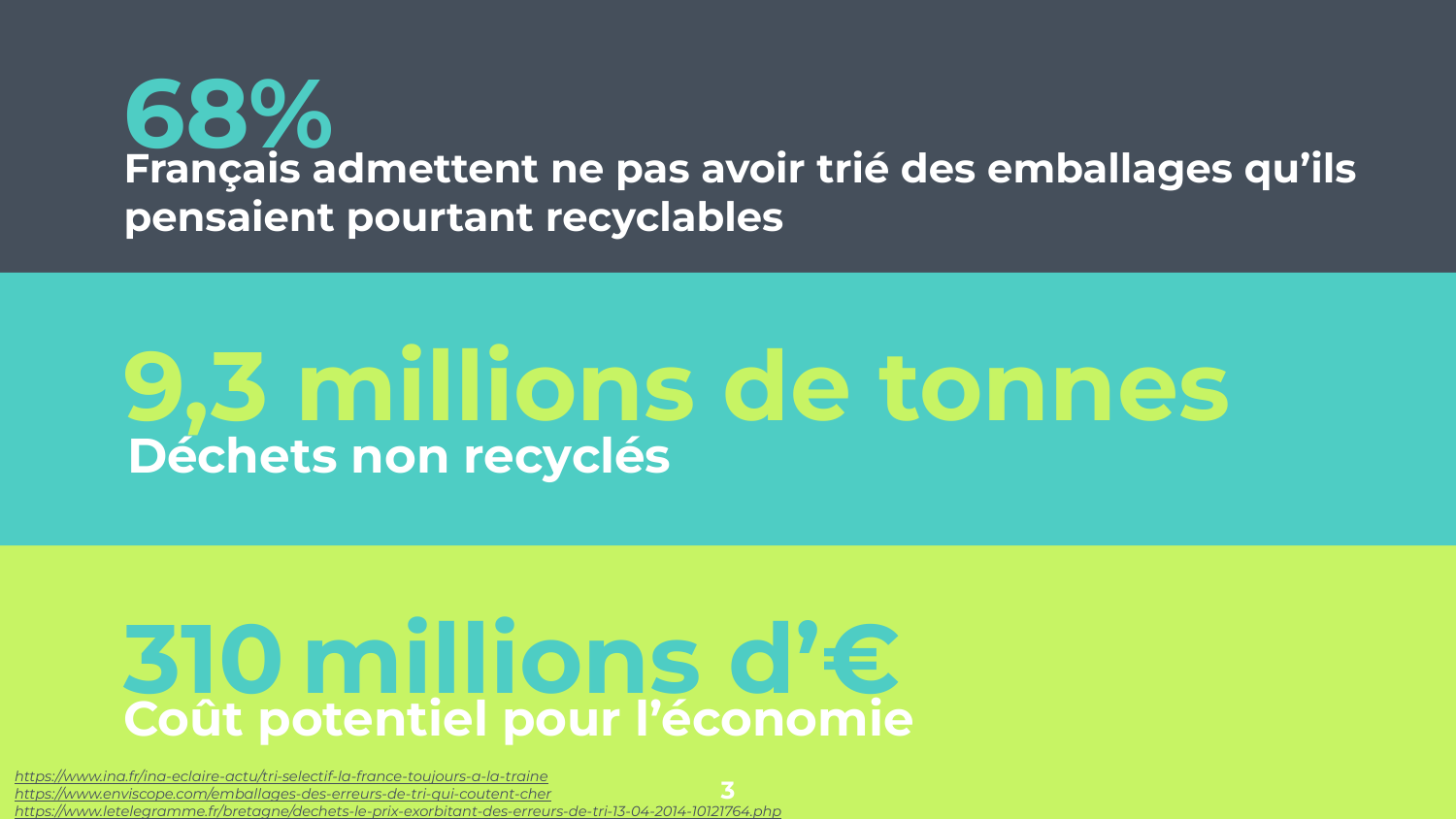

68%
Français admettent ne pas avoir trié des emballages qu’ils pensaient pourtant recyclables

9,3 millions de tonnes
Déchets non recyclés
310 millions d’€
Coût potentiel pour l’économie
https://www.ina.fr/ina-eclaire-actu/tri-selectif-la-france-toujours-a-la-traine
https://www.enviscope.com/emballages-des-erreurs-de-tri-qui-coutent-cher
https://www.letelegramme.fr/bretagne/dechets-le-prix-exorbitant-des-erreurs-de-tri-13-04-2014-10121764.php

3